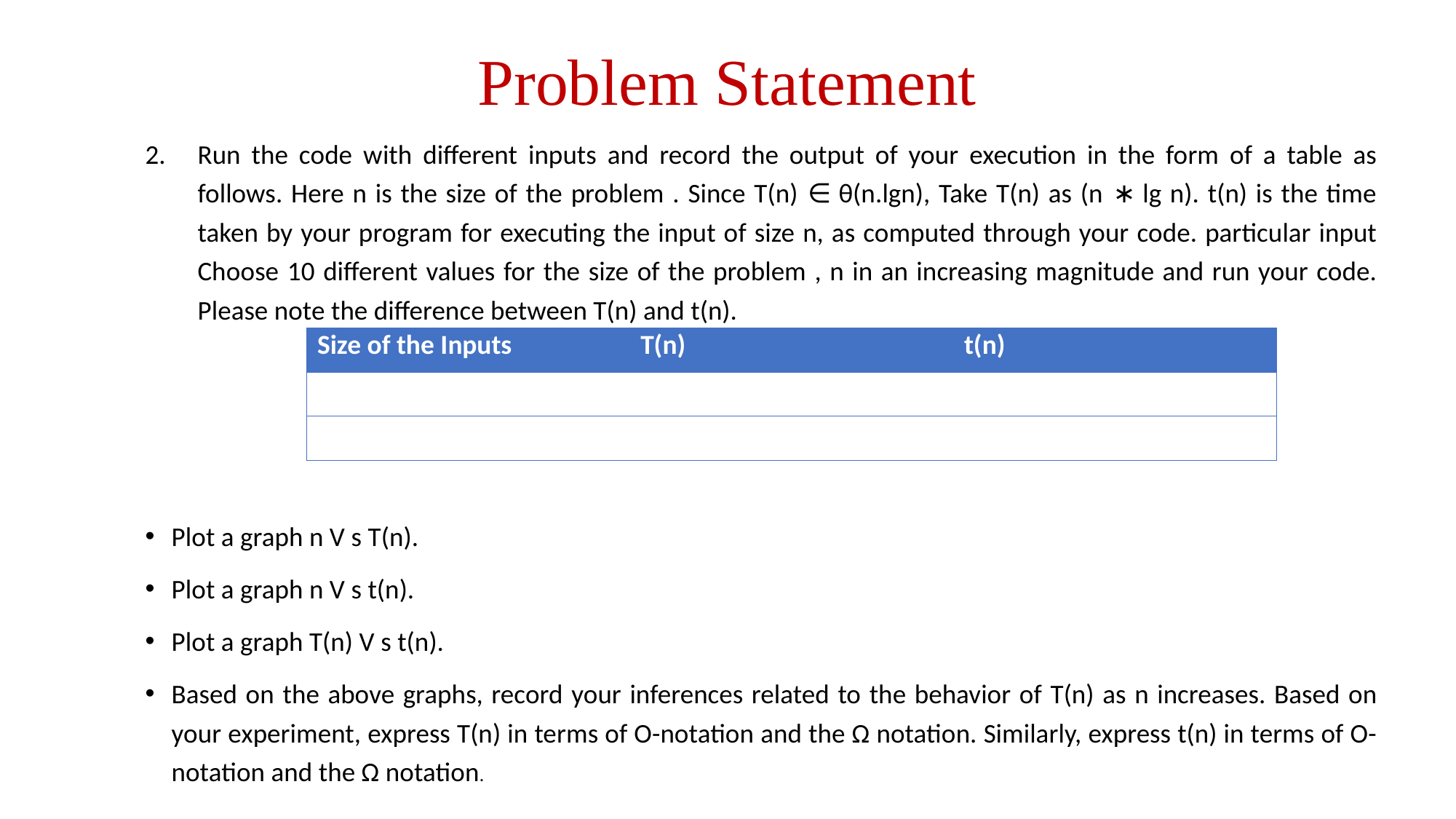

# Problem Statement
Run the code with different inputs and record the output of your execution in the form of a table as follows. Here n is the size of the problem . Since T(n) ∈ θ(n.lgn), Take T(n) as (n ∗ lg n). t(n) is the time taken by your program for executing the input of size n, as computed through your code. particular input Choose 10 different values for the size of the problem , n in an increasing magnitude and run your code. Please note the difference between T(n) and t(n).

Plot a graph n V s T(n).
Plot a graph n V s t(n).
Plot a graph T(n) V s t(n).
Based on the above graphs, record your inferences related to the behavior of T(n) as n increases. Based on your experiment, express T(n) in terms of O-notation and the Ω notation. Similarly, express t(n) in terms of O-notation and the Ω notation.
| Size of the Inputs | T(n) | t(n) |
| --- | --- | --- |
|  |  |  |
|  |  |  |